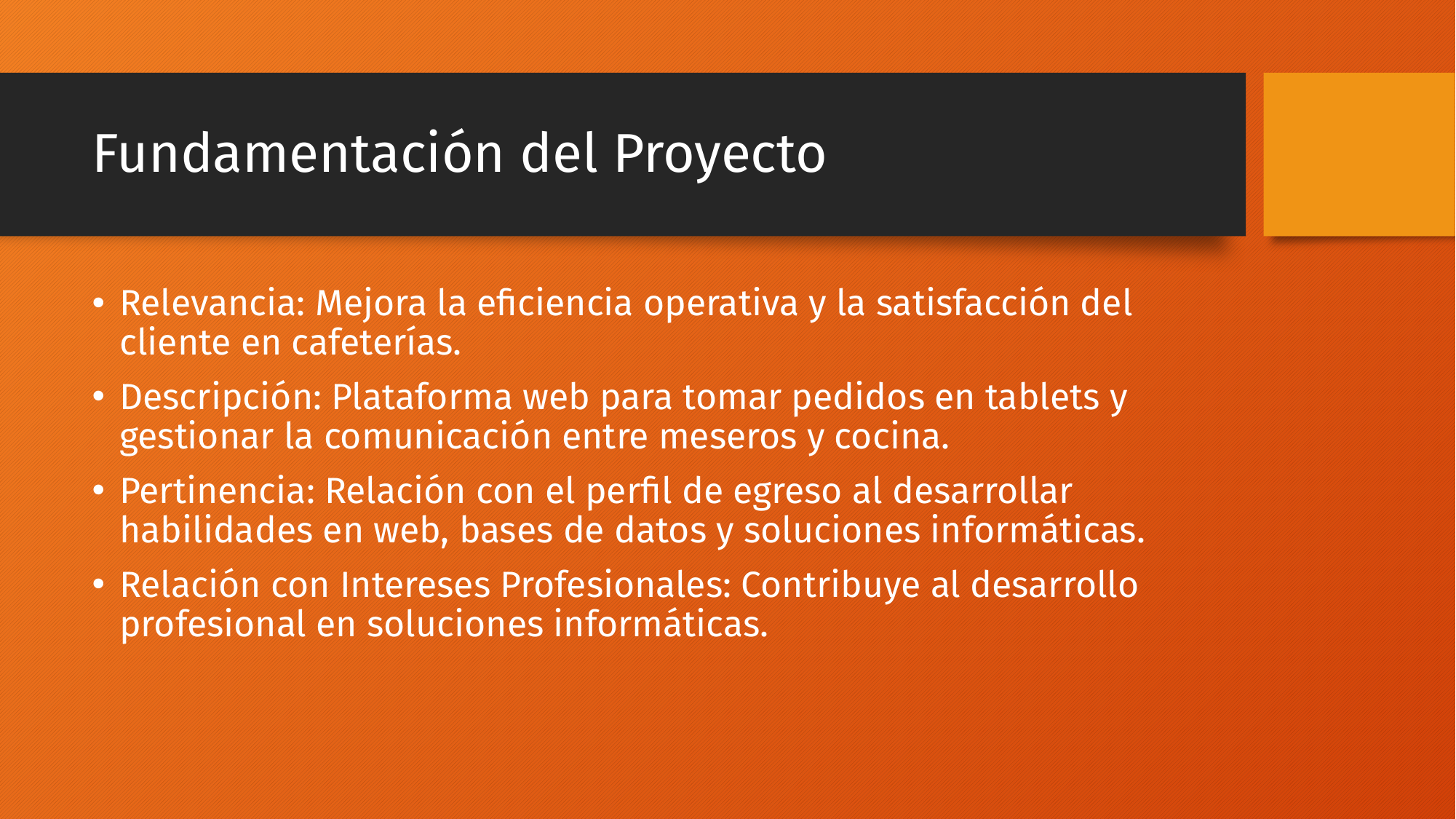

# Fundamentación del Proyecto
Relevancia: Mejora la eficiencia operativa y la satisfacción del cliente en cafeterías.
Descripción: Plataforma web para tomar pedidos en tablets y gestionar la comunicación entre meseros y cocina.
Pertinencia: Relación con el perfil de egreso al desarrollar habilidades en web, bases de datos y soluciones informáticas.
Relación con Intereses Profesionales: Contribuye al desarrollo profesional en soluciones informáticas.